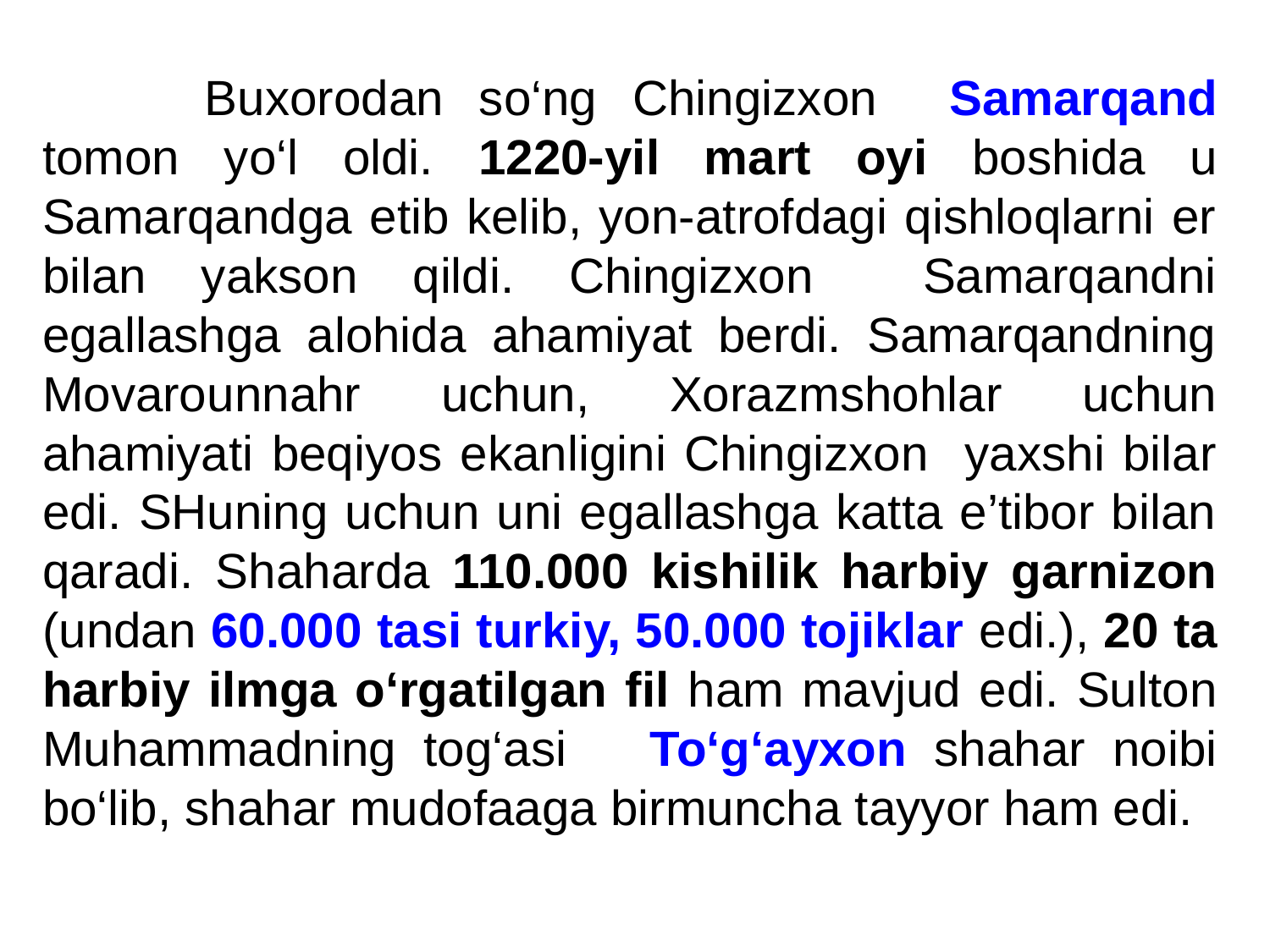

Buxorodan so‘ng Chingizxon  Samarqand tomon yo‘l oldi. 1220-yil mart oyi boshida u Samarqandga etib kelib, yon-atrofdagi qishloqlarni er bilan yakson qildi. Chingizxon  Samarqandni egallashga alohida ahamiyat berdi. Samarqandning Movarounnahr uchun, Xorazmshohlar uchun ahamiyati beqiyos ekanligini Chingizxon  yaxshi bilar edi. SHuning uchun uni egallashga katta e’tibor bilan qaradi. Shaharda 110.000 kishilik harbiy garnizon (undan 60.000 tasi turkiy, 50.000 tojiklar edi.), 20 ta harbiy ilmga o‘rgatilgan fil ham mavjud edi. Sulton Muhammadning tog‘asi   To‘g‘ayxon shahar noibi bo‘lib, shahar mudofaaga birmuncha tayyor ham edi.